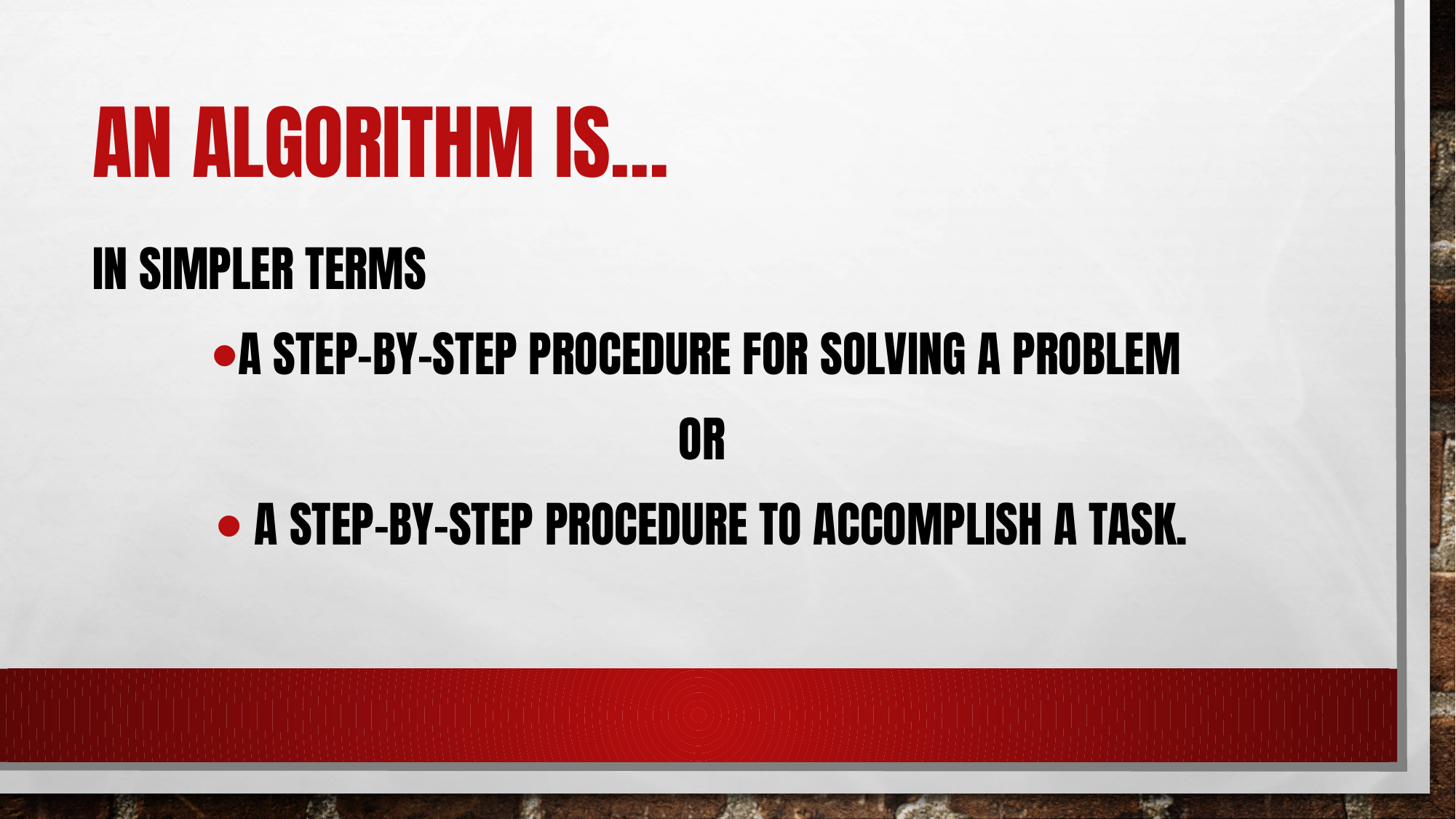

# an Algorithm IS…
In Simpler terms
a step-by-step procedure for solving a problem
or
 a step-by-step procedure To accomplish a task.